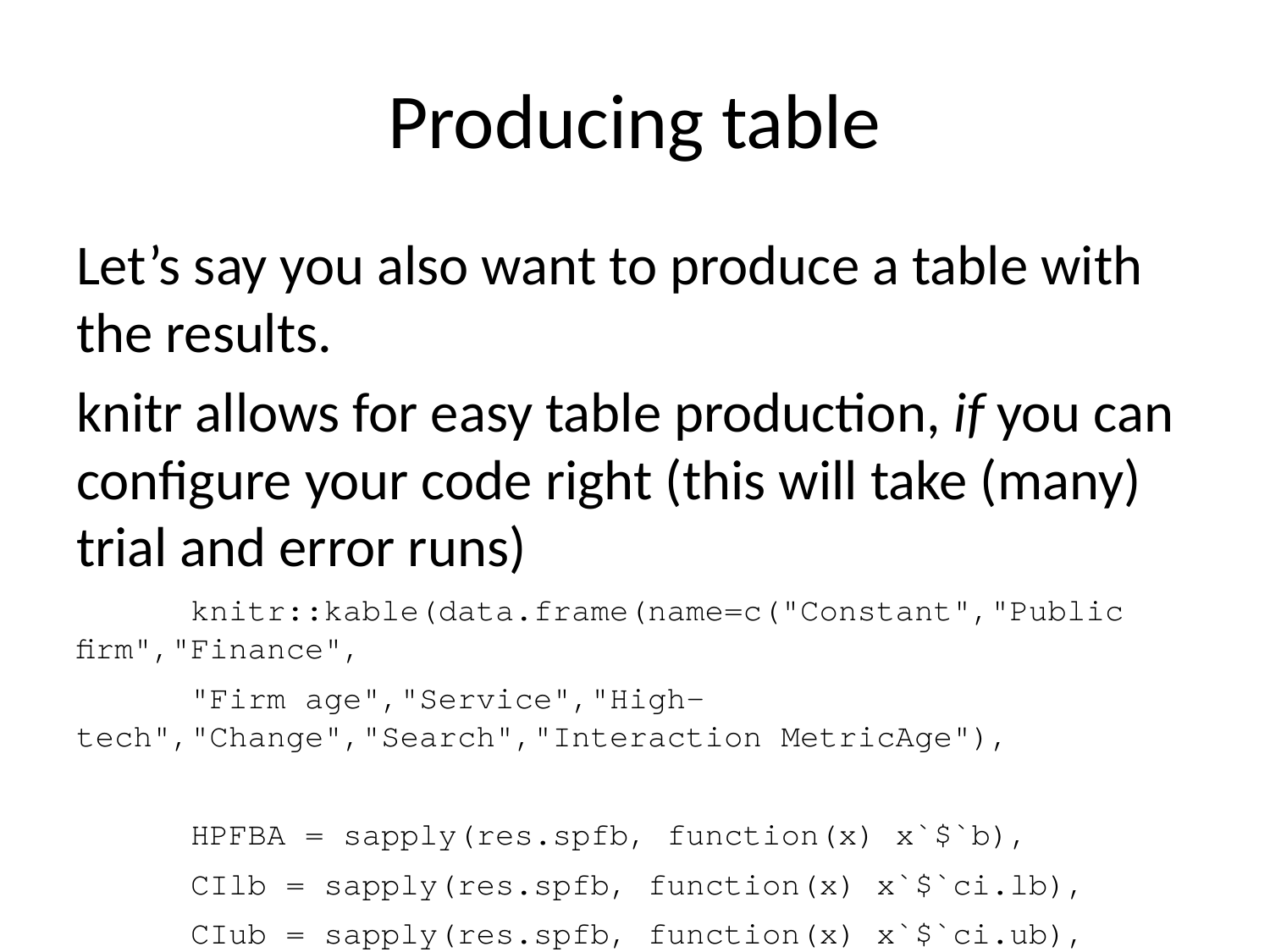

# Producing table
Let’s say you also want to produce a table with the results.
knitr allows for easy table production, if you can configure your code right (this will take (many) trial and error runs)
      knitr::kable(data.frame(name=c("Constant","Public firm","Finance",
      "Firm age","Service","High-tech","Change","Search","Interaction MetricAge"),

      HPFBA = sapply(res.spfb, function(x) x`$`b),
      CIlb = sapply(res.spfb, function(x) x`$`ci.lb),
      CIub = sapply(res.spfb, function(x) x`$`ci.ub),
      Pvalue=sapply(res.spfb, function(x) x`$`pval),
      digits=3,  col.names=c("Variable","PF < HA","CI~lb~","CI~ub~",
                              "*p-value*"),
      caption = "Table 3: Meta-analytic weighted
       least squares for social performance feedback")